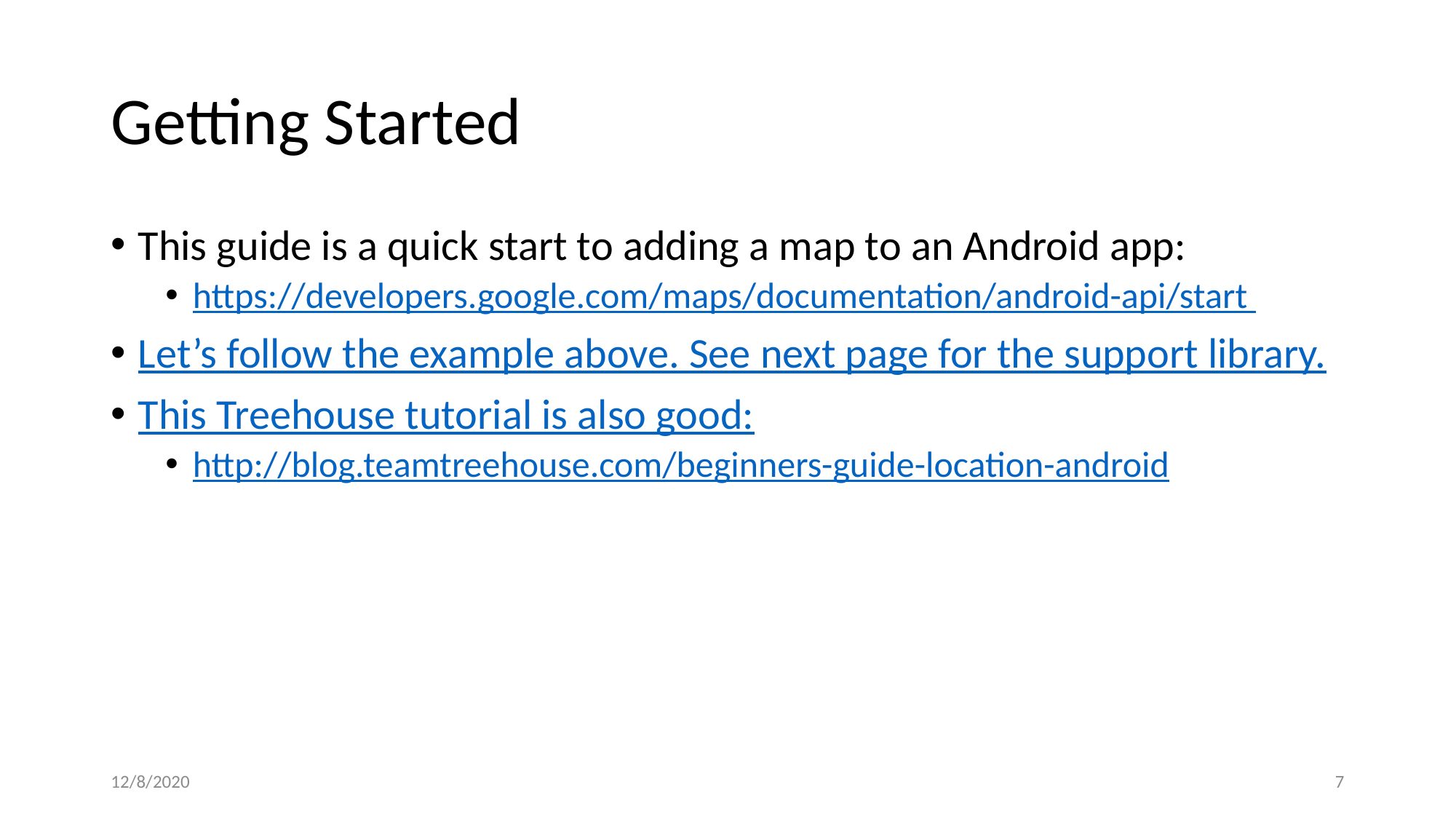

# Getting Started
This guide is a quick start to adding a map to an Android app:
https://developers.google.com/maps/documentation/android-api/start
Let’s follow the example above. See next page for the support library.
This Treehouse tutorial is also good:
http://blog.teamtreehouse.com/beginners-guide-location-android

12/8/2020
7